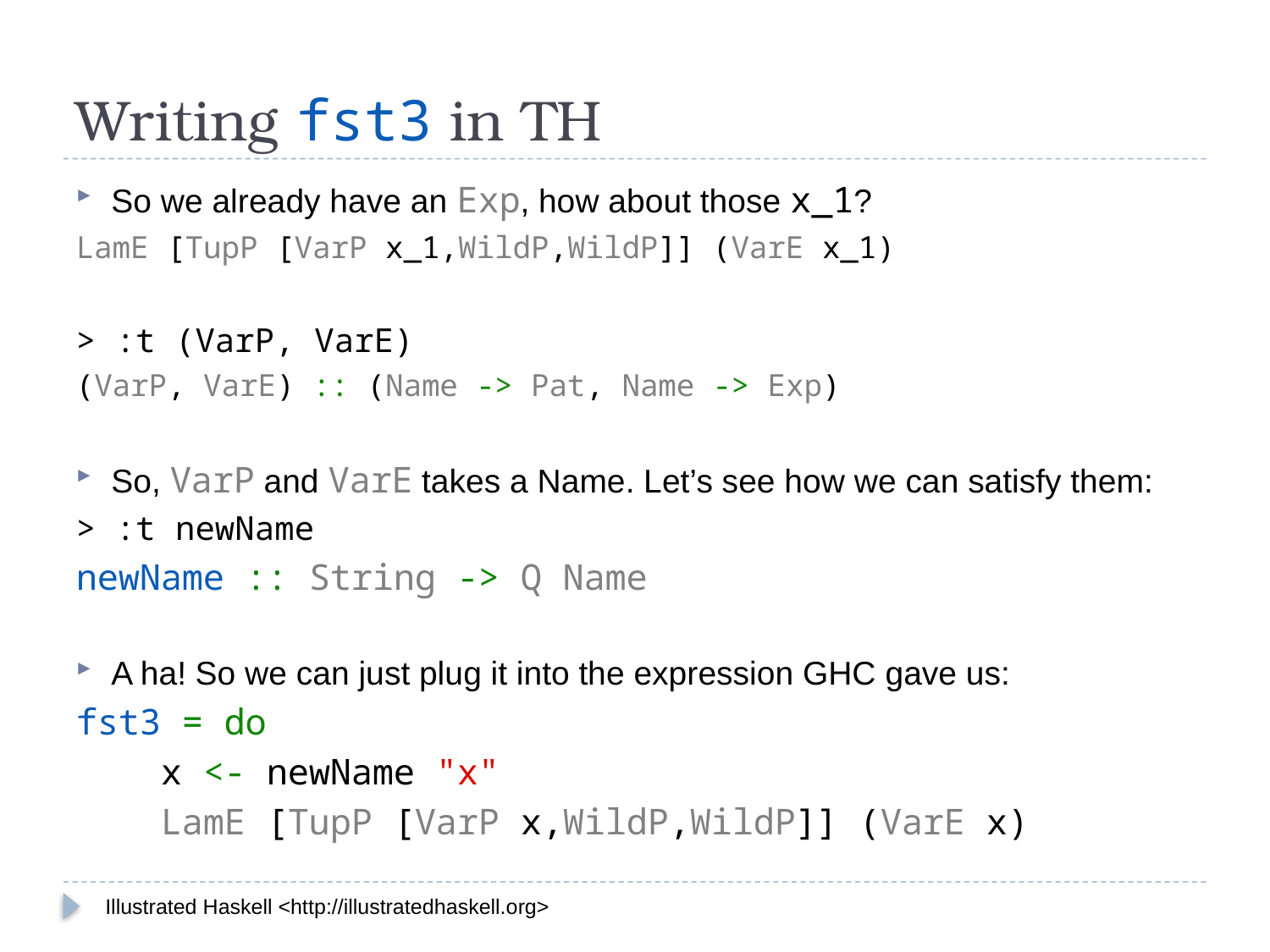

# Writing fst3 in TH
So we already have an Exp, how about those x_1?
LamE [TupP [VarP x_1,WildP,WildP]] (VarE x_1)

> :t (VarP, VarE)
(VarP, VarE) :: (Name -> Pat, Name -> Exp)

So, VarP and VarE takes a Name. Let’s see how we can satisfy them:
> :t newName
newName :: String -> Q Name

A ha! So we can just plug it into the expression GHC gave us:
fst3 = do
    x <- newName "x"
    LamE [TupP [VarP x,WildP,WildP]] (VarE x)